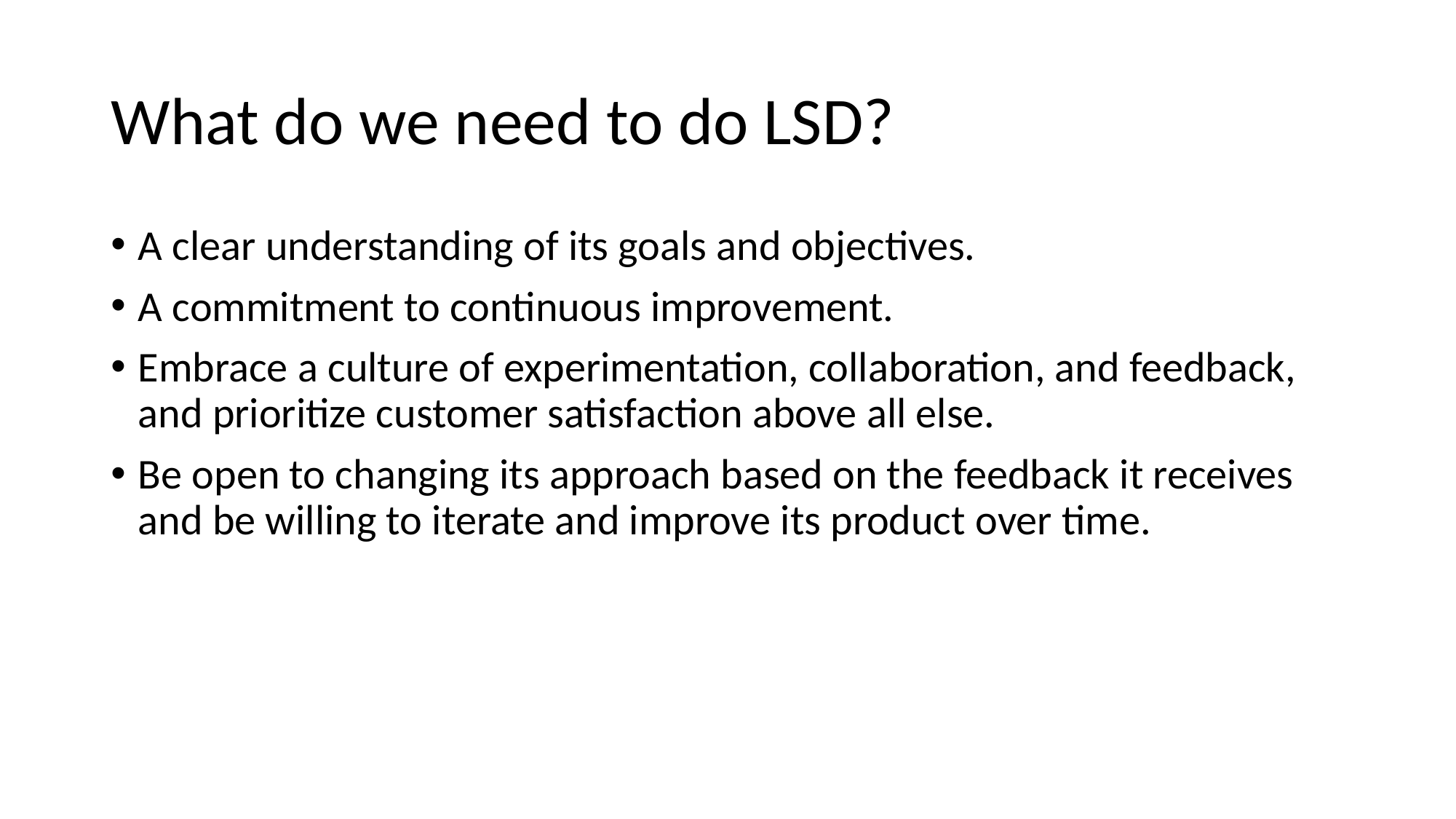

# What do we need to do LSD?
A clear understanding of its goals and objectives.
A commitment to continuous improvement.
Embrace a culture of experimentation, collaboration, and feedback, and prioritize customer satisfaction above all else.
Be open to changing its approach based on the feedback it receives and be willing to iterate and improve its product over time.